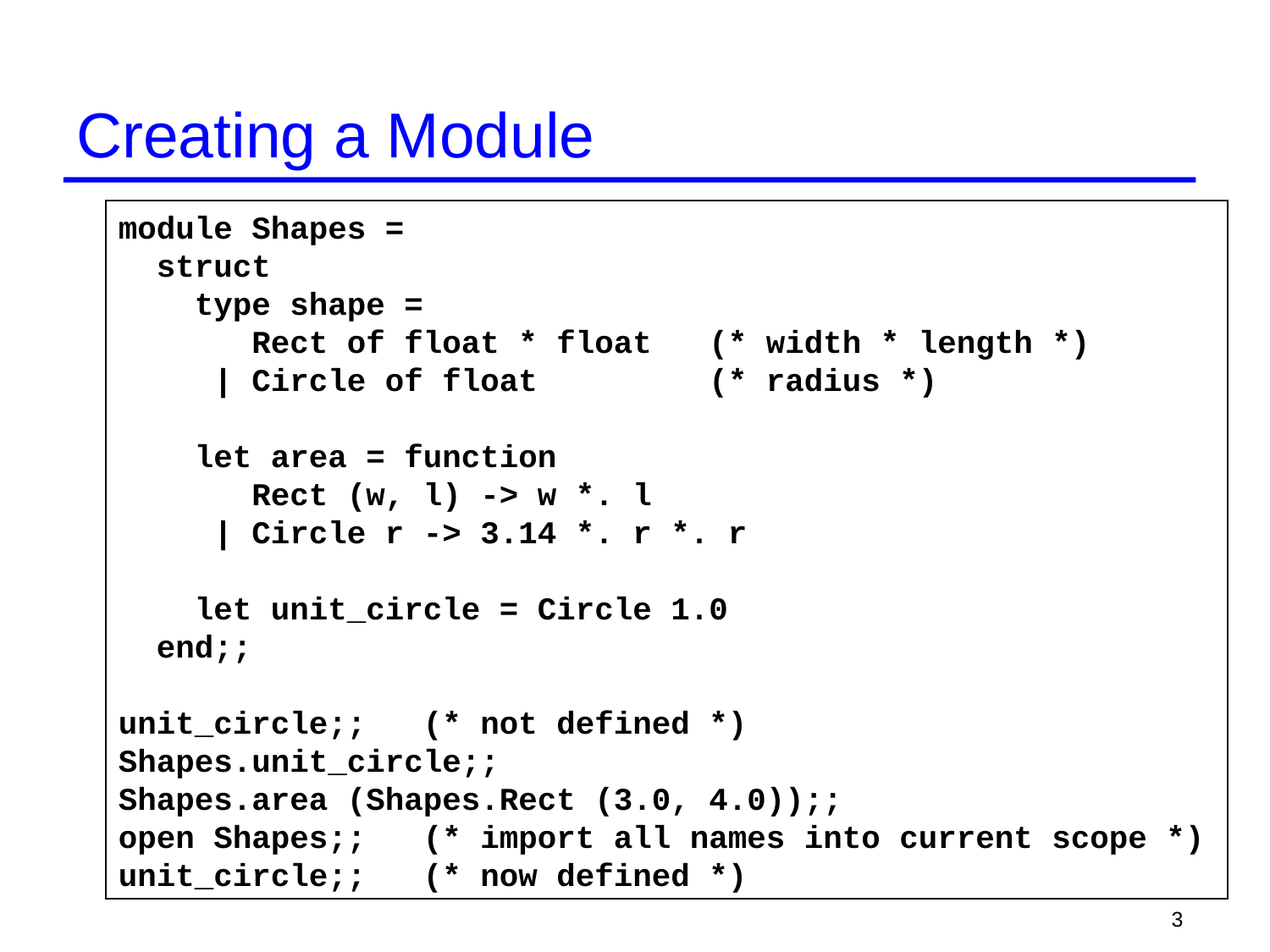

# Creating a Module
module Shapes =
  struct
    type shape =
       Rect of float * float   (* width * length *)
     | Circle of float         (* radius *)

    let area = function
       Rect (w, l) -> w *. l
     | Circle r -> 3.14 *. r *. r

    let unit_circle = Circle 1.0
  end;;
unit_circle;;   (* not defined *)
Shapes.unit_circle;;
Shapes.area (Shapes.Rect (3.0, 4.0));;
open Shapes;;   (* import all names into current scope *)
unit_circle;;   (* now defined *)
3